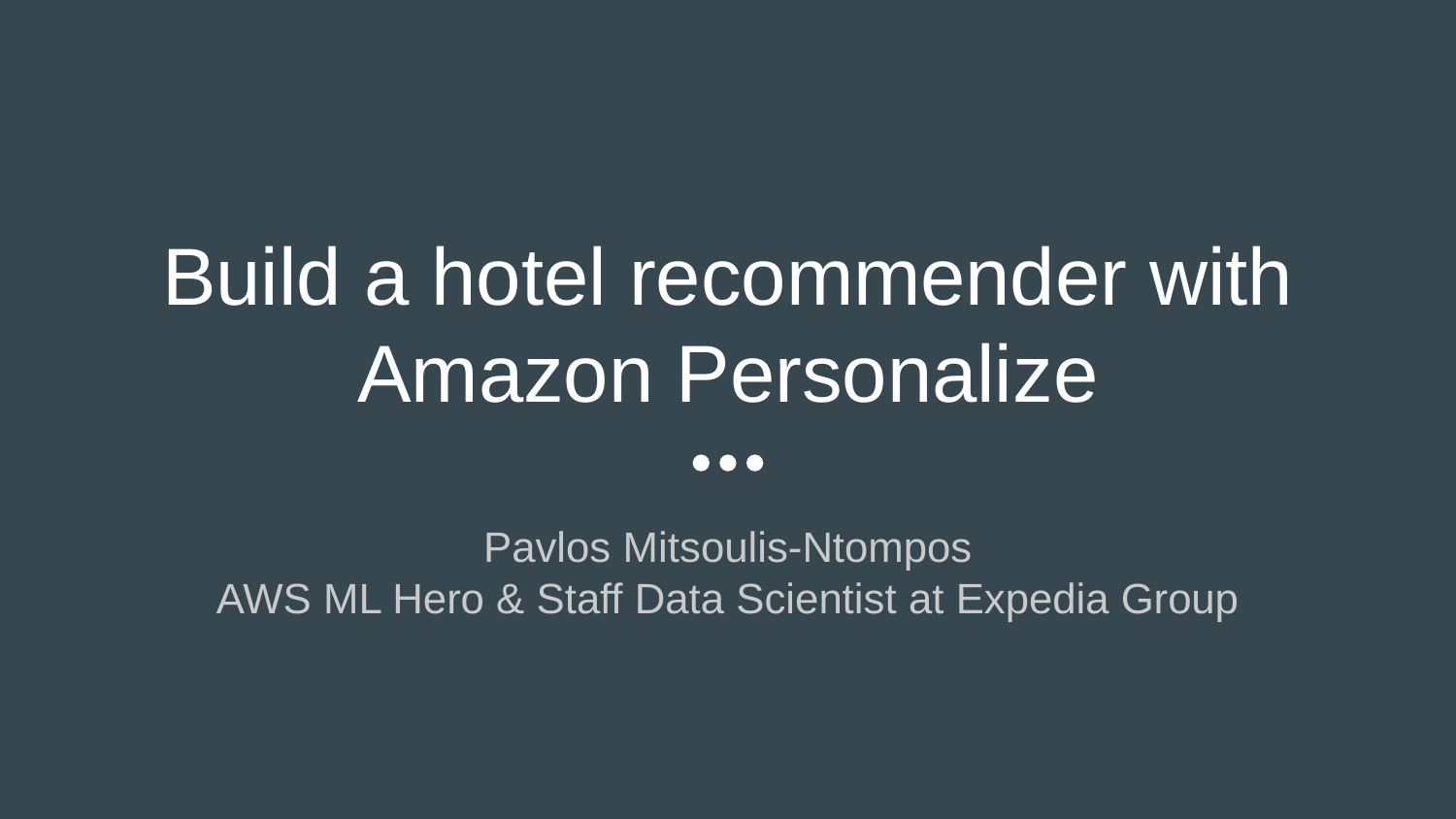

# Build a hotel recommender with Amazon Personalize
Pavlos Mitsoulis-Ntompos
AWS ML Hero & Staff Data Scientist at Expedia Group